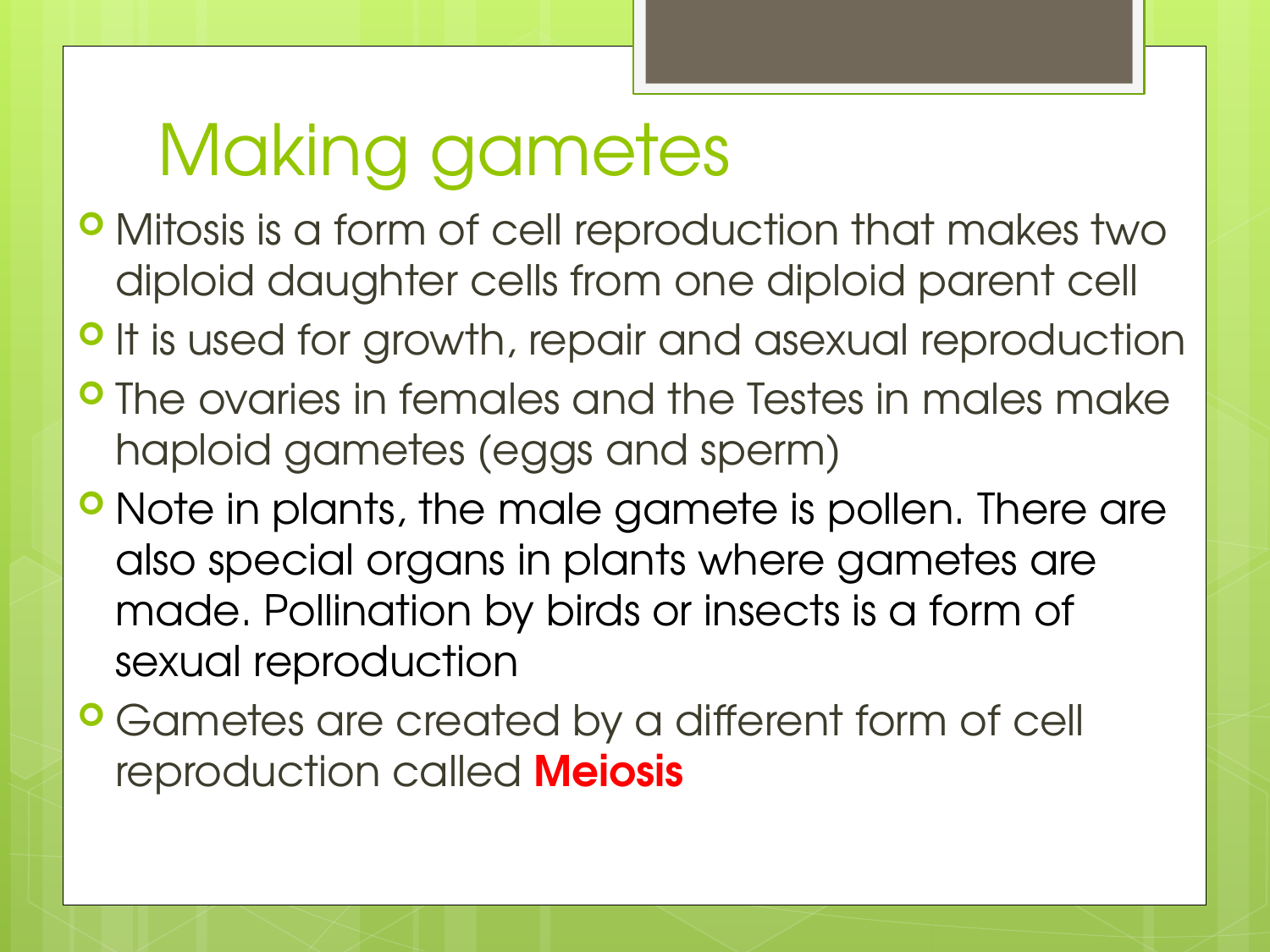

# Making gametes
Mitosis is a form of cell reproduction that makes two diploid daughter cells from one diploid parent cell
It is used for growth, repair and asexual reproduction
The ovaries in females and the Testes in males make haploid gametes (eggs and sperm)
Note in plants, the male gamete is pollen. There are also special organs in plants where gametes are made. Pollination by birds or insects is a form of sexual reproduction
Gametes are created by a different form of cell reproduction called Meiosis